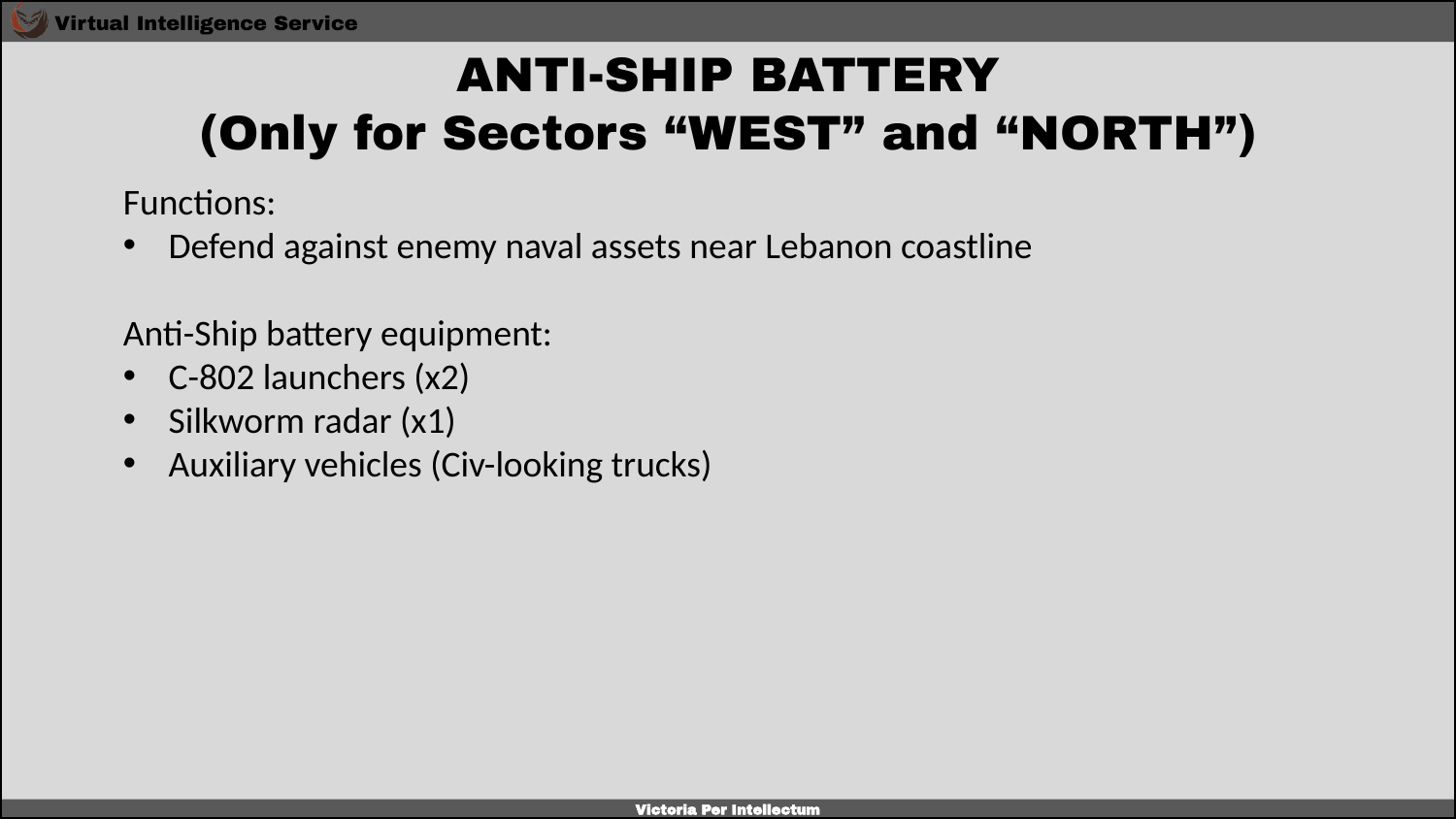

# ANTI-SHIP BATTERY (Only for Sectors “WEST” and “NORTH”)
Front brigade #1
FLOT
Functions:
Defend against enemy naval assets near Lebanon coastline

Anti-Ship battery equipment:
C-802 launchers (x2)
Silkworm radar (x1)
Auxiliary vehicles (Civ-looking trucks)

Special Operations Regiment
Recon Regiment
Air Defense Division
Airborne Brigade

SA-8 BN
BN
Rocket Artillery Brigade
Motorized Division
Mechanized Division
Missile Brigade
ROCKETARTY BN
BN

BN
LOGISTIC BN
BN
ARTY BN
BN
DIV HQ

BN
BN
SA-15 BN
BN
BN
Rear brigade
Front brigade #2